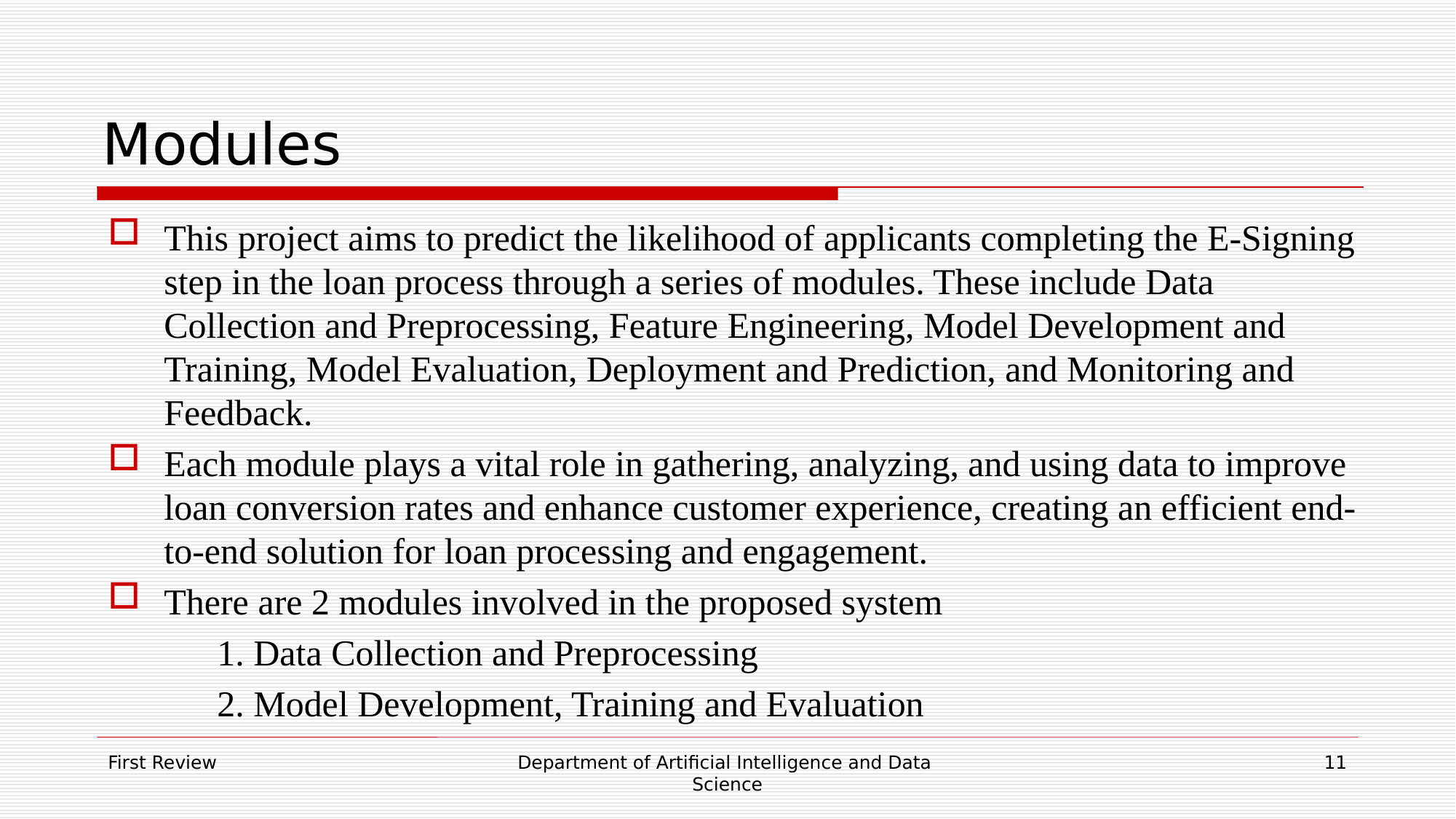

# Modules
This project aims to predict the likelihood of applicants completing the E-Signing step in the loan process through a series of modules. These include Data Collection and Preprocessing, Feature Engineering, Model Development and Training, Model Evaluation, Deployment and Prediction, and Monitoring and Feedback.
Each module plays a vital role in gathering, analyzing, and using data to improve loan conversion rates and enhance customer experience, creating an efficient end-to-end solution for loan processing and engagement.
There are 2 modules involved in the proposed system
	1. Data Collection and Preprocessing
	2. Model Development, Training and Evaluation

First Review
Department of Artificial Intelligence and Data
Science
11